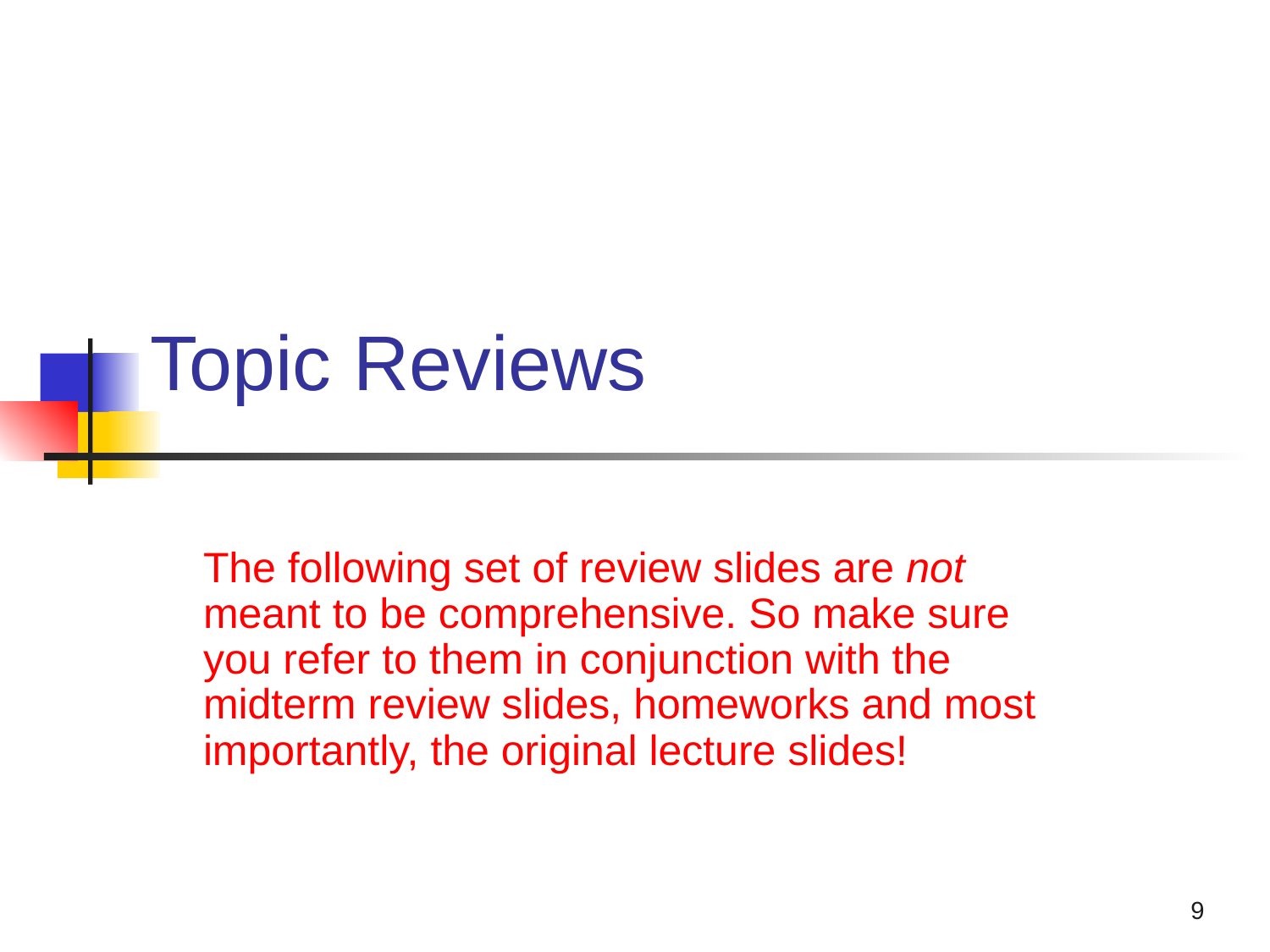

# Topic Reviews
The following set of review slides are not meant to be comprehensive. So make sure you refer to them in conjunction with the midterm review slides, homeworks and most importantly, the original lecture slides!
9